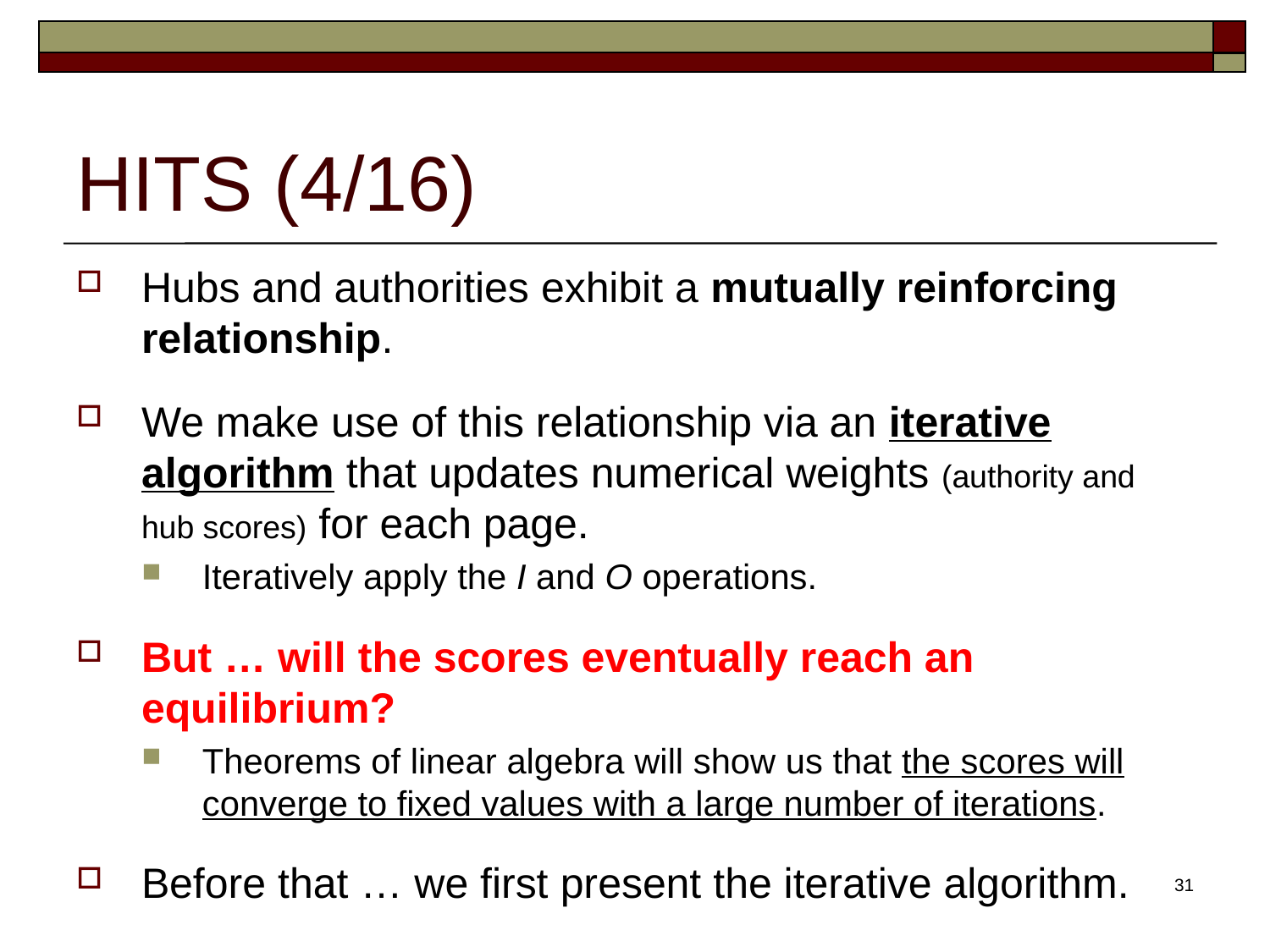

# HITS (4/16)
Hubs and authorities exhibit a mutually reinforcing relationship.

We make use of this relationship via an iterative algorithm that updates numerical weights (authority and hub scores) for each page.
Iteratively apply the I and O operations.

But … will the scores eventually reach an equilibrium?
Theorems of linear algebra will show us that the scores will converge to fixed values with a large number of iterations.

Before that … we first present the iterative algorithm.
31